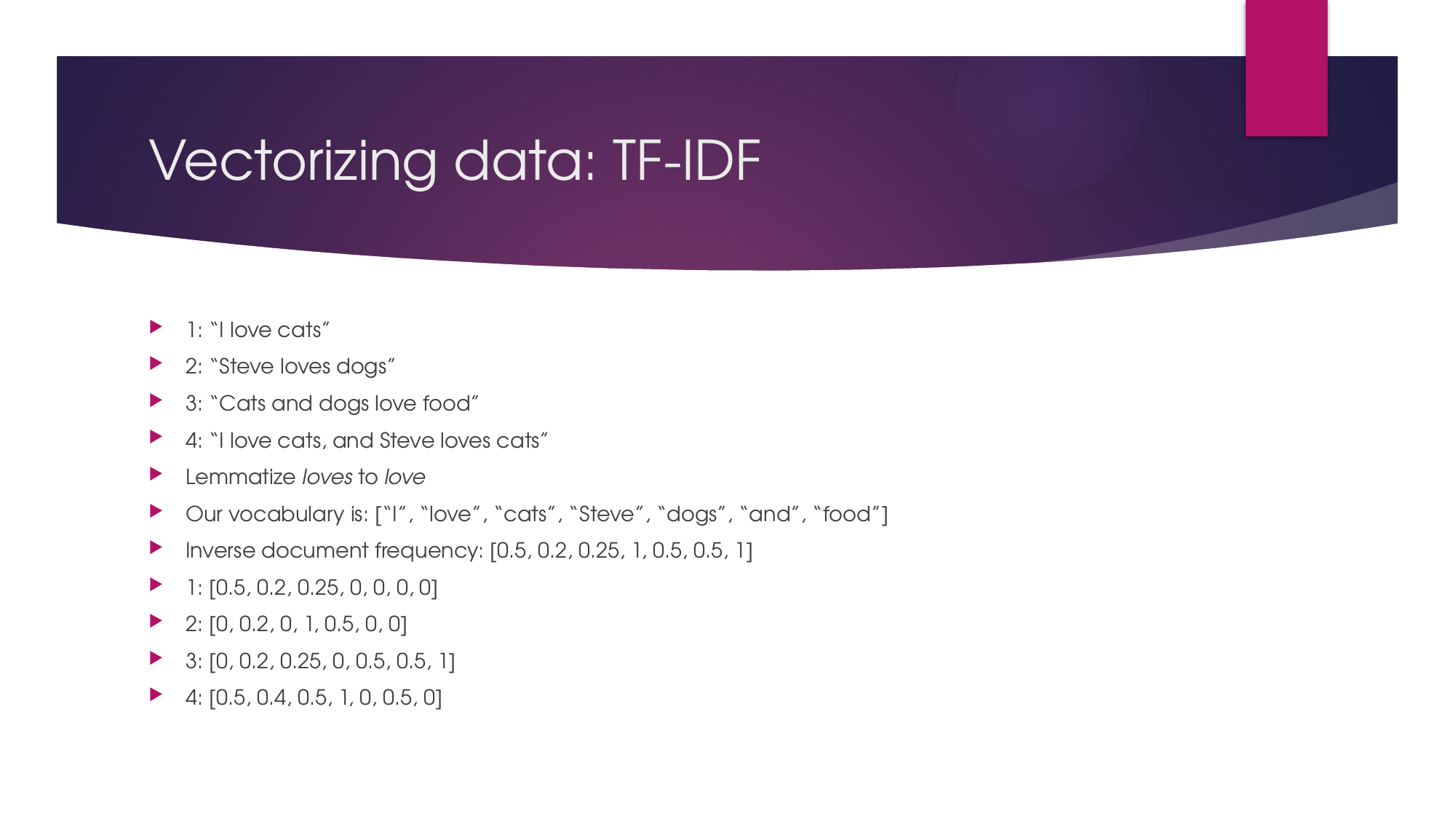

# Vectorizing data: TF-IDF
1: “I love cats”
2: “Steve loves dogs”
3: “Cats and dogs love food”
4: “I love cats, and Steve loves cats”
Lemmatize loves to love
Our vocabulary is: [“I”, “love”, “cats”, “Steve”, “dogs”, “and”, “food”]
Inverse document frequency: [0.5, 0.2, 0.25, 1, 0.5, 0.5, 1]
1: [0.5, 0.2, 0.25, 0, 0, 0, 0]
2: [0, 0.2, 0, 1, 0.5, 0, 0]
3: [0, 0.2, 0.25, 0, 0.5, 0.5, 1]
4: [0.5, 0.4, 0.5, 1, 0, 0.5, 0]